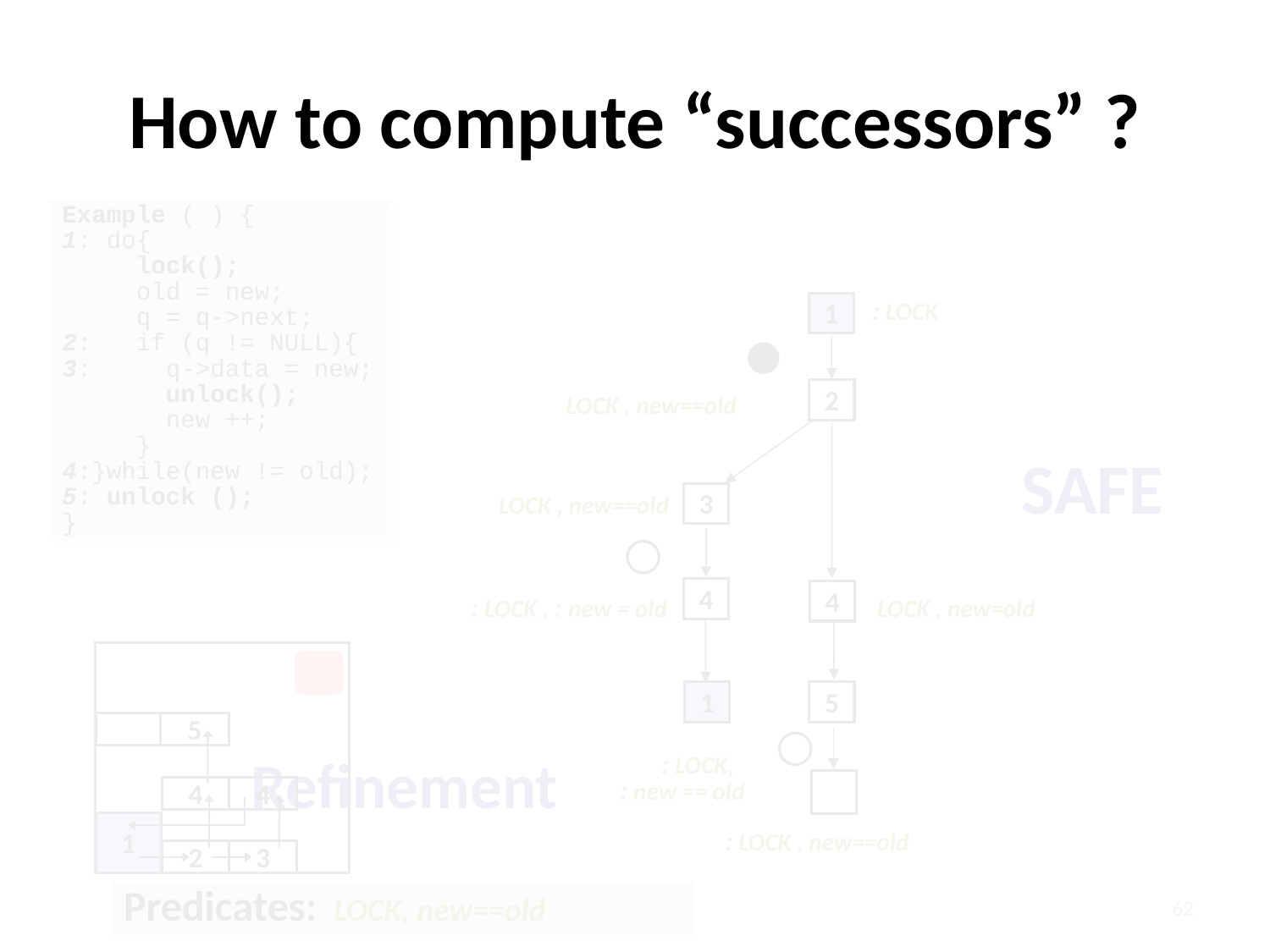

# How to compute “successors” ?

Example ( ) {
1: do{
     lock();
     old = new;
     q = q->next;
2:   if (q != NULL){
3:     q->data = new;
       unlock();
       new ++;
     }
4:}while(new != old);
5: unlock ();
}
1
: LOCK

2
LOCK , new==old

SAFE
3
LOCK , new==old

4
4
LOCK , new=old
: LOCK , : new = old

1
5

5

Refinement

: LOCK,
: new == old

4
4
4

1
: LOCK , new==old
2
3
Predicates:  LOCK, new==old
62